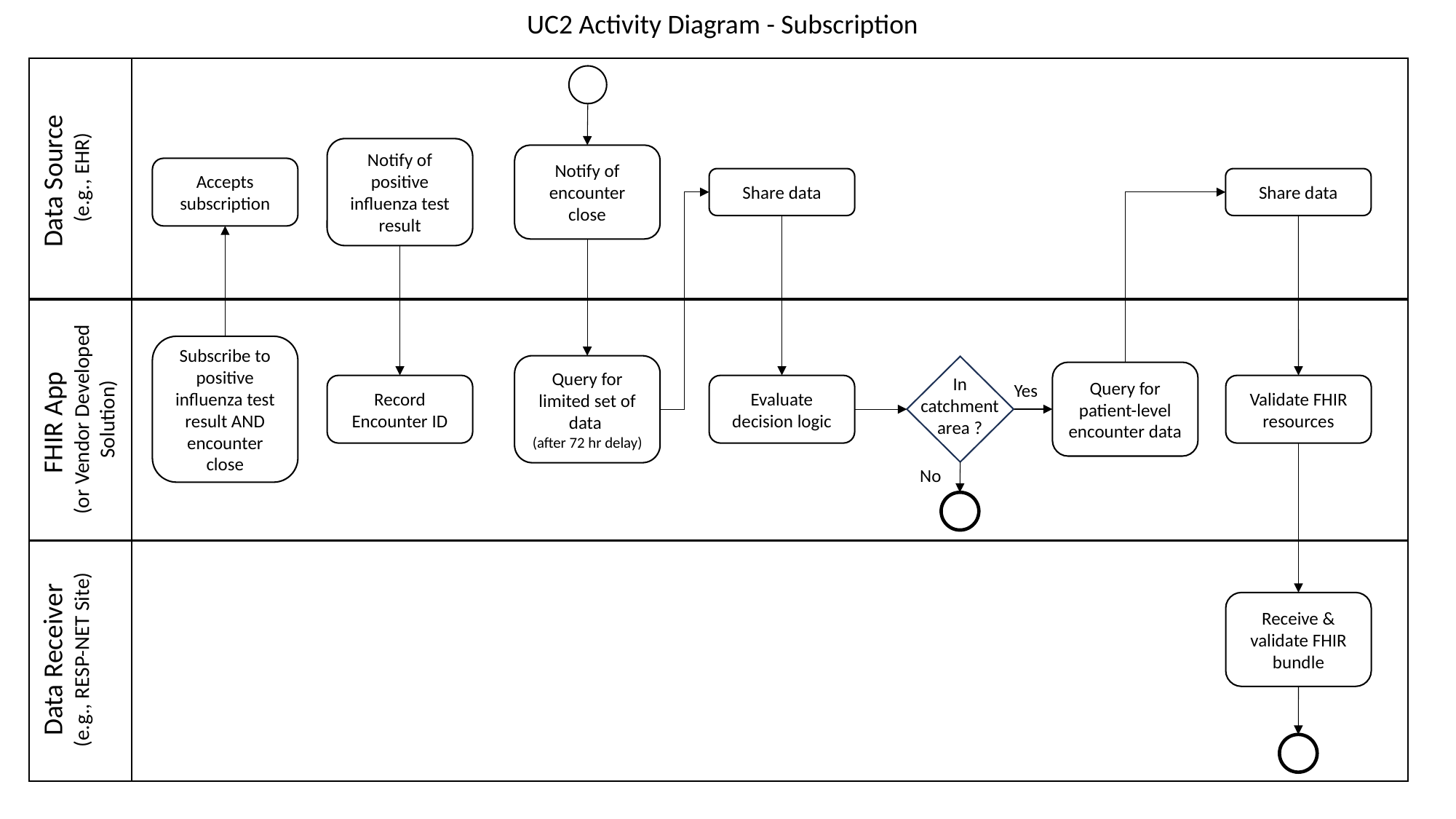

UC2 Activity Diagram - Subscription

Data Source
(e.g., EHR)
Notify of positive influenza test result
Notify of encounter close
Accepts subscription
Share data
Share data

FHIR App
(or Vendor Developed Solution)
Subscribe to positive influenza test result AND encounter close
Query for limited set of data
(after 72 hr delay)

Query for patient-level encounter data
In catchment area ?
Yes
Record Encounter ID
Evaluate decision logic
Validate FHIR resources
No

Data Receiver (e.g., RESP-NET Site)
Receive & validate FHIR bundle